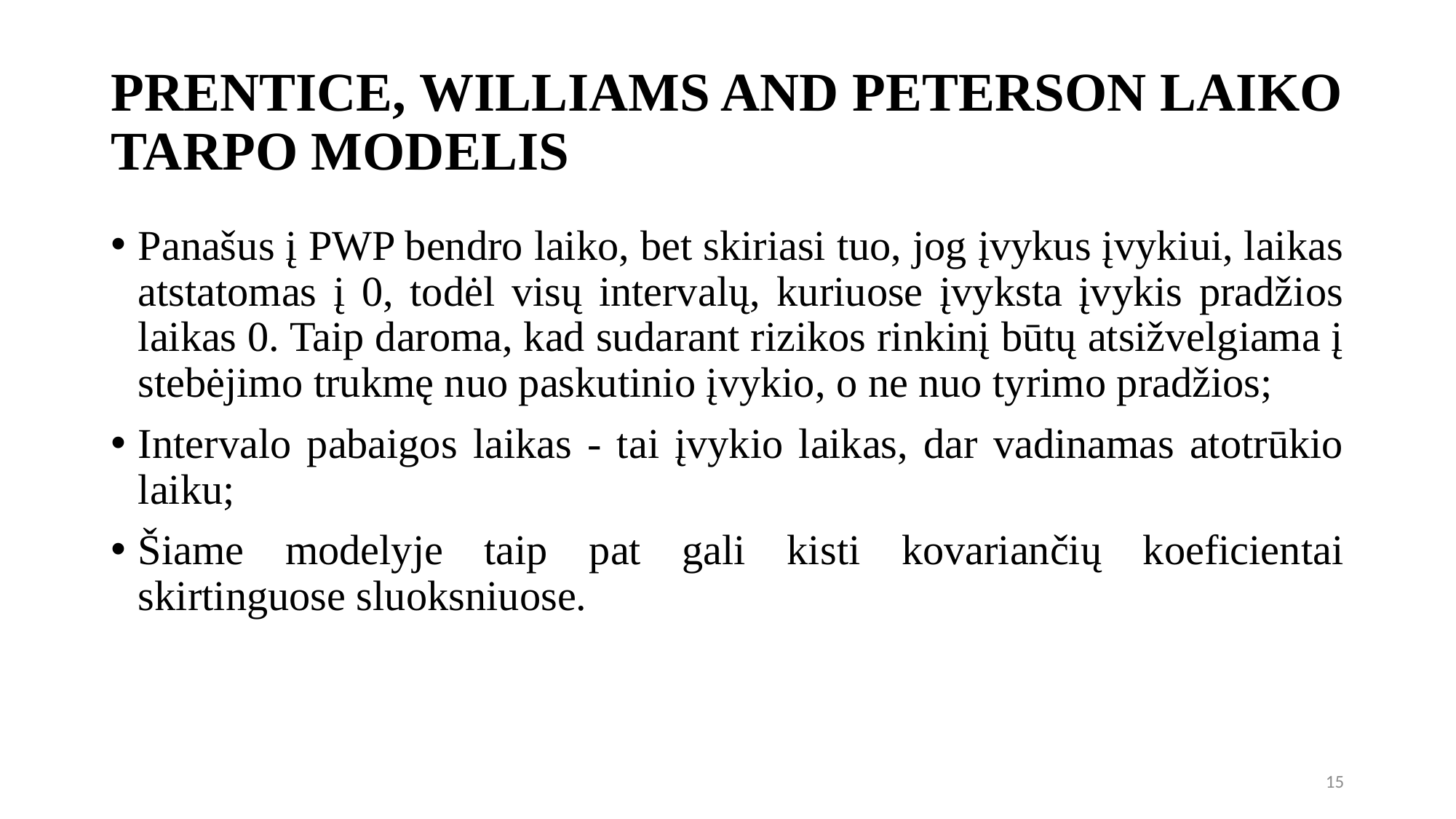

# PRENTICE, WILLIAMS AND PETERSON LAIKO TARPO MODELIS
Panašus į PWP bendro laiko, bet skiriasi tuo, jog įvykus įvykiui, laikas atstatomas į 0, todėl visų intervalų, kuriuose įvyksta įvykis pradžios laikas 0. Taip daroma, kad sudarant rizikos rinkinį būtų atsižvelgiama į stebėjimo trukmę nuo paskutinio įvykio, o ne nuo tyrimo pradžios;
Intervalo pabaigos laikas - tai įvykio laikas, dar vadinamas atotrūkio laiku;
Šiame modelyje taip pat gali kisti kovariančių koeficientai skirtinguose sluoksniuose.
15